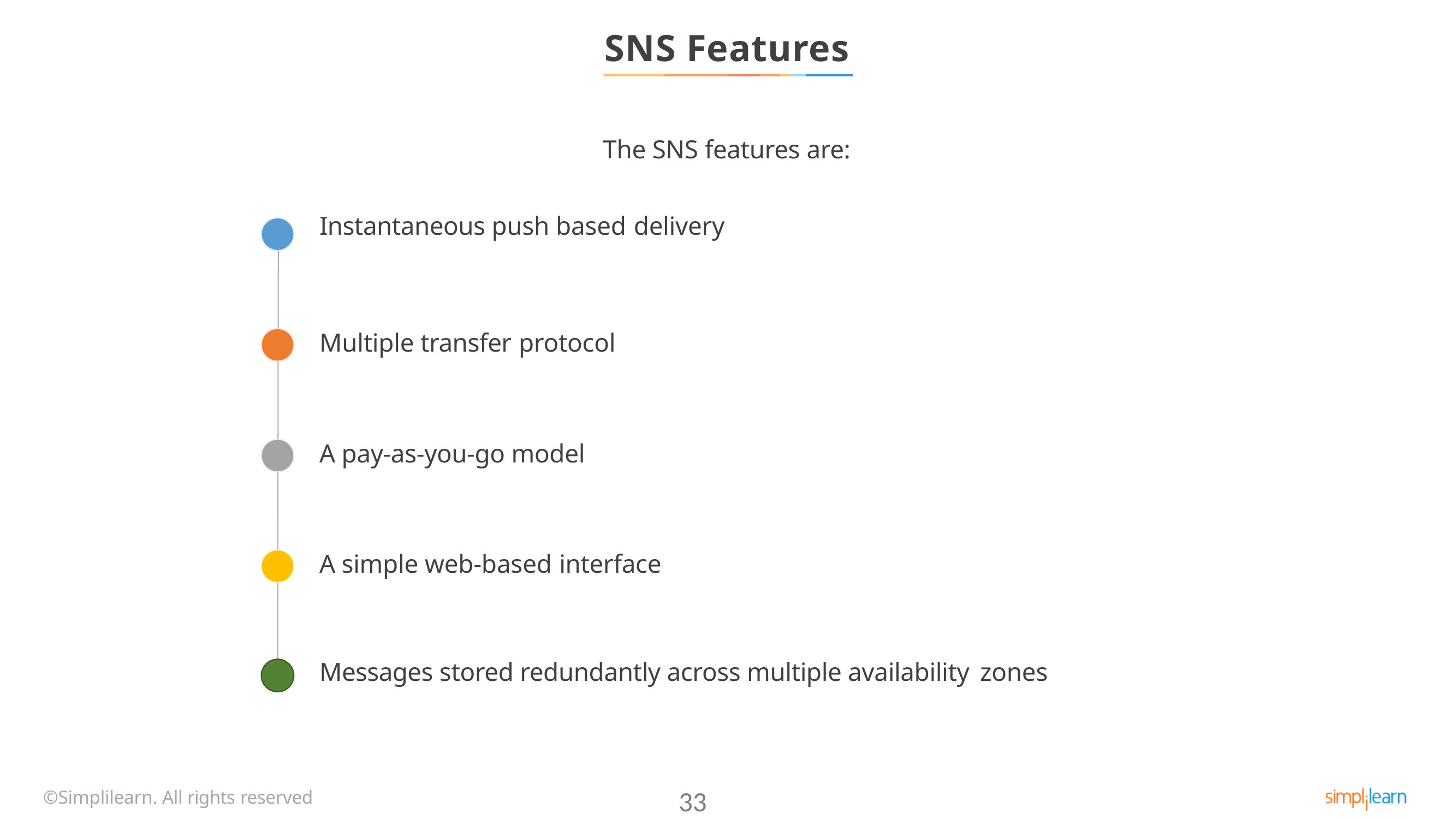

# SNS Features

The SNS features are:

Instantaneous push based delivery

Multiple transfer protocol
A pay-as-you-go model
A simple web-based interface
Messages stored redundantly across multiple availability zones
©Simplilearn. All rights reserved
33